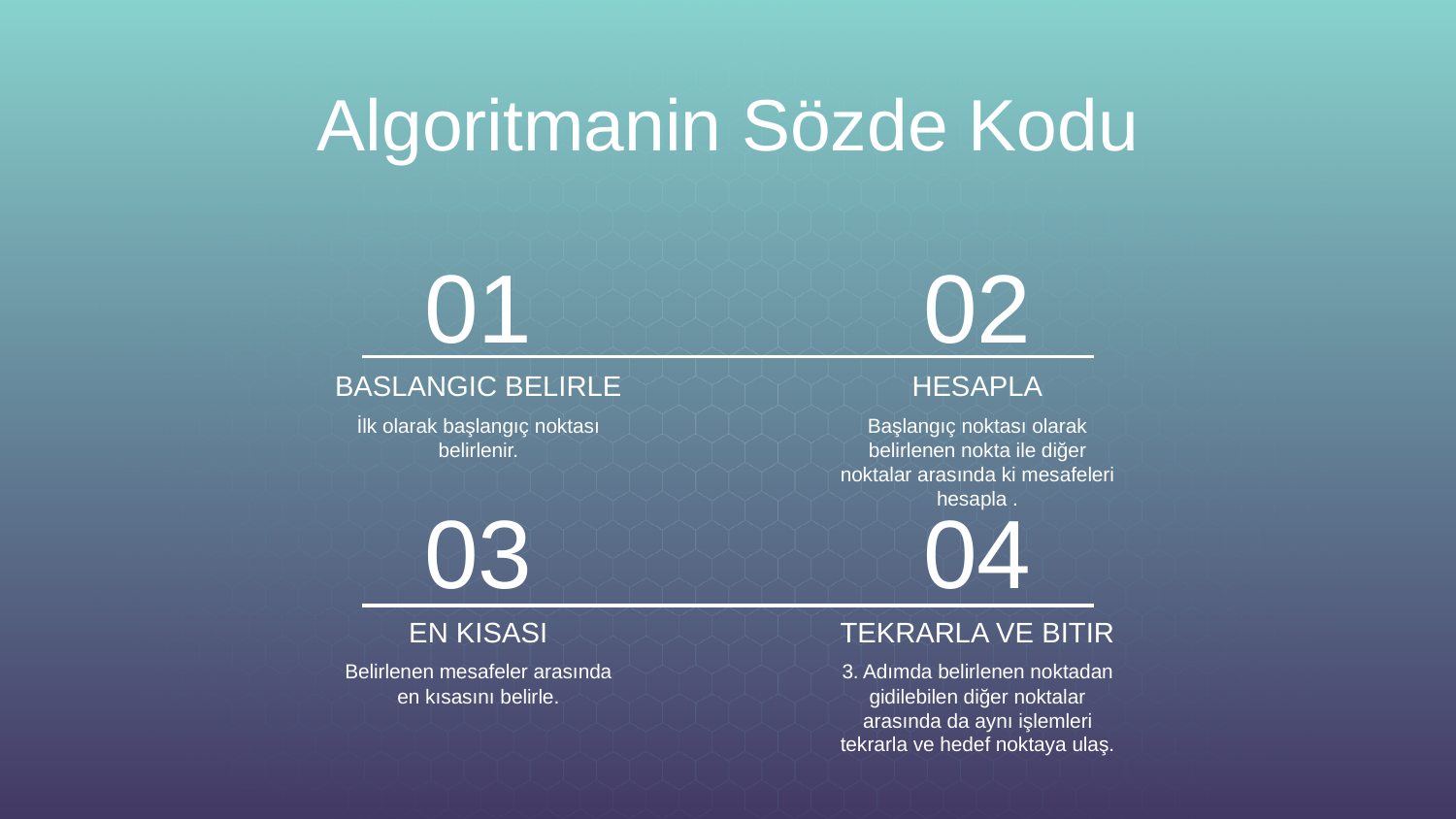

Algoritmanin Sözde Kodu
01
02
# BASLANGIC BELIRLE
HESAPLA
İlk olarak başlangıç noktası belirlenir.
Başlangıç noktası olarak belirlenen nokta ile diğer noktalar arasında ki mesafeleri hesapla .
03
04
EN KISASI
TEKRARLA VE BITIR
Belirlenen mesafeler arasında en kısasını belirle.
3. Adımda belirlenen noktadan gidilebilen diğer noktalar arasında da aynı işlemleri tekrarla ve hedef noktaya ulaş.